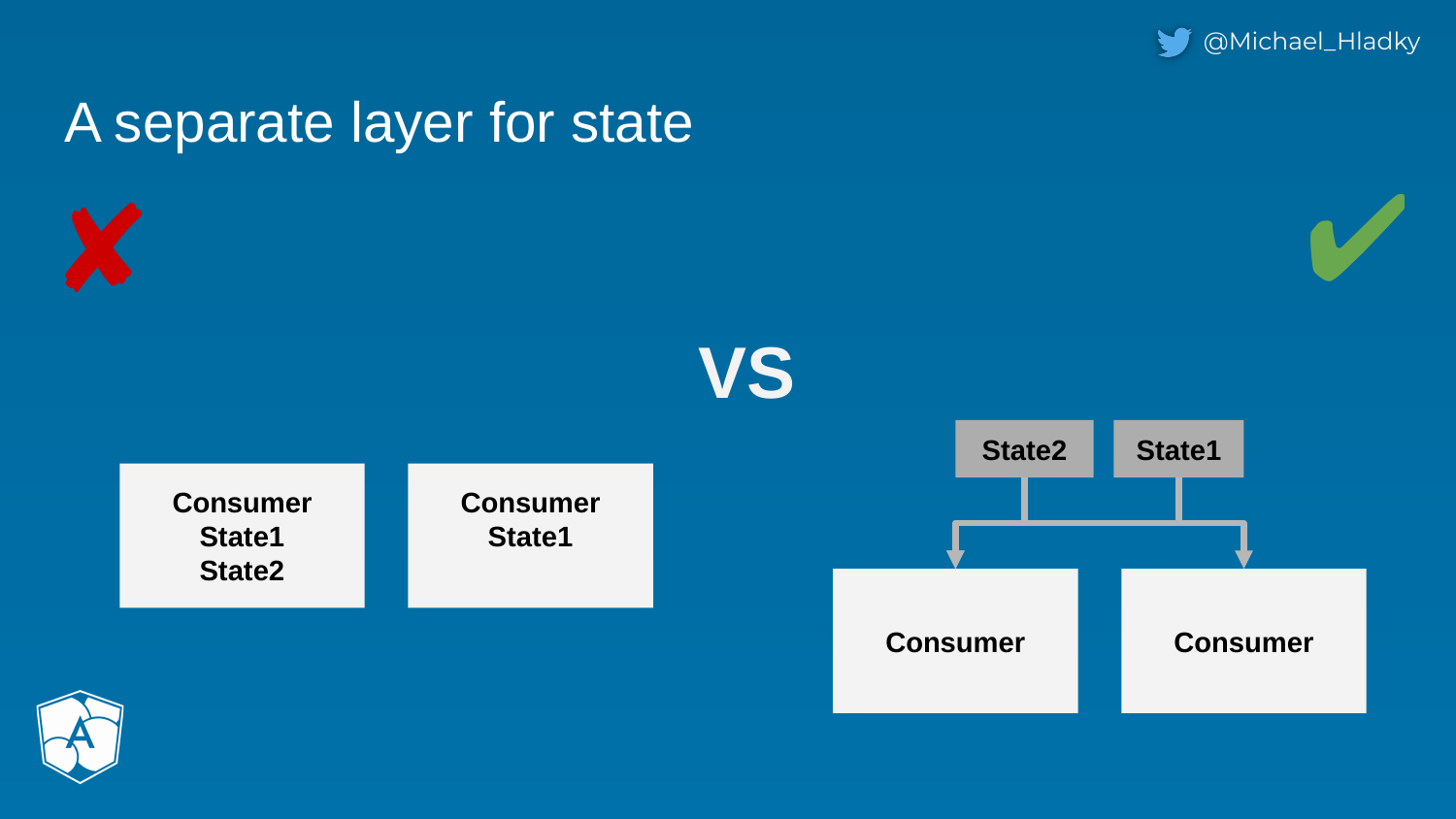

# A separate layer for state
✔
✘
VS
State2
State1
Consumer
Consumer
Consumer
State1
State2
Consumer
State1